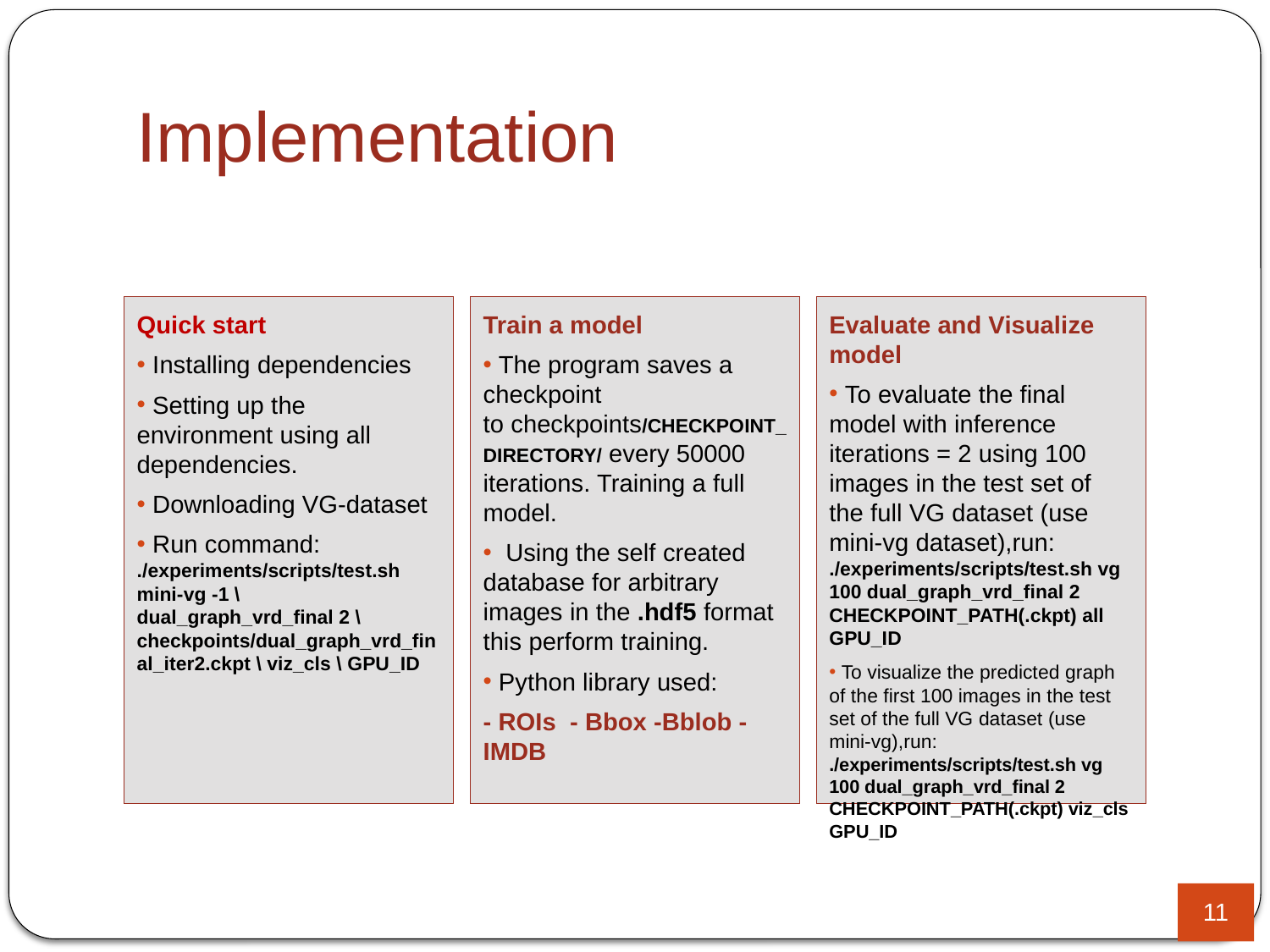

# Implementation
Quick start
 Installing dependencies
 Setting up the environment using all dependencies.
 Downloading VG-dataset
 Run command: ./experiments/scripts/test.sh mini-vg -1 \ dual_graph_vrd_final 2 \ checkpoints/dual_graph_vrd_final_iter2.ckpt \ viz_cls \ GPU_ID
Train a model
 The program saves a checkpoint to checkpoints/CHECKPOINT_DIRECTORY/ every 50000 iterations. Training a full model.
  Using the self created database for arbitrary images in the .hdf5 format this perform training.
 Python library used:
- ROIs  - Bbox -Bblob -IMDB

Evaluate and Visualize model
 To evaluate the final model with inference iterations = 2 using 100 images in the test set of the full VG dataset (use mini-vg dataset),run: ./experiments/scripts/test.sh vg 100 dual_graph_vrd_final 2 CHECKPOINT_PATH(.ckpt) all GPU_ID
 To visualize the predicted graph of the first 100 images in the test set of the full VG dataset (use mini-vg),run: ./experiments/scripts/test.sh vg 100 dual_graph_vrd_final 2 CHECKPOINT_PATH(.ckpt) viz_cls GPU_ID
11